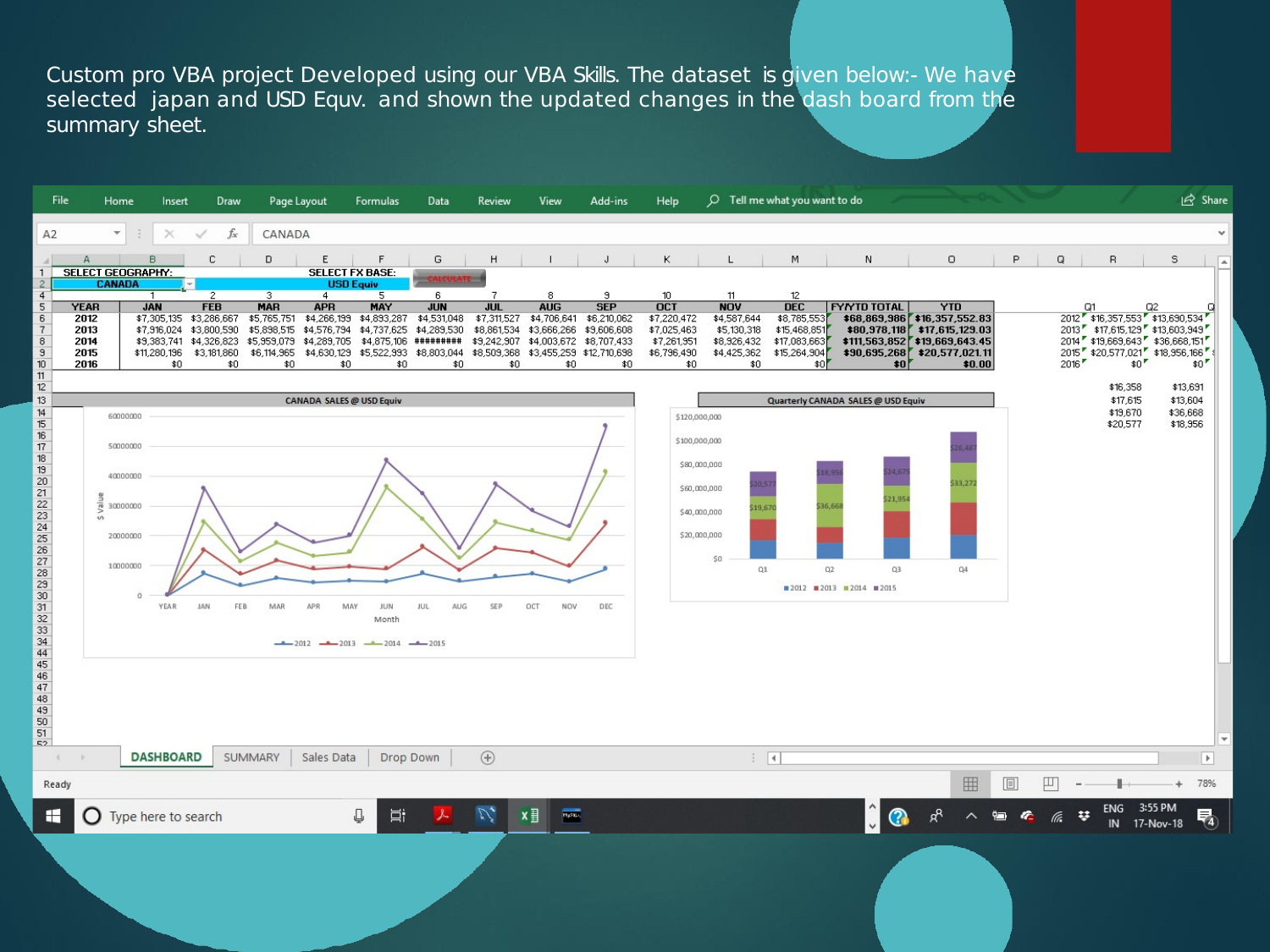

Custom pro VBA project Developed using our VBA Skills. The dataset	is given below:- We have selected  japan and USD Equv. and shown the updated changes in the dash board from the summary sheet.